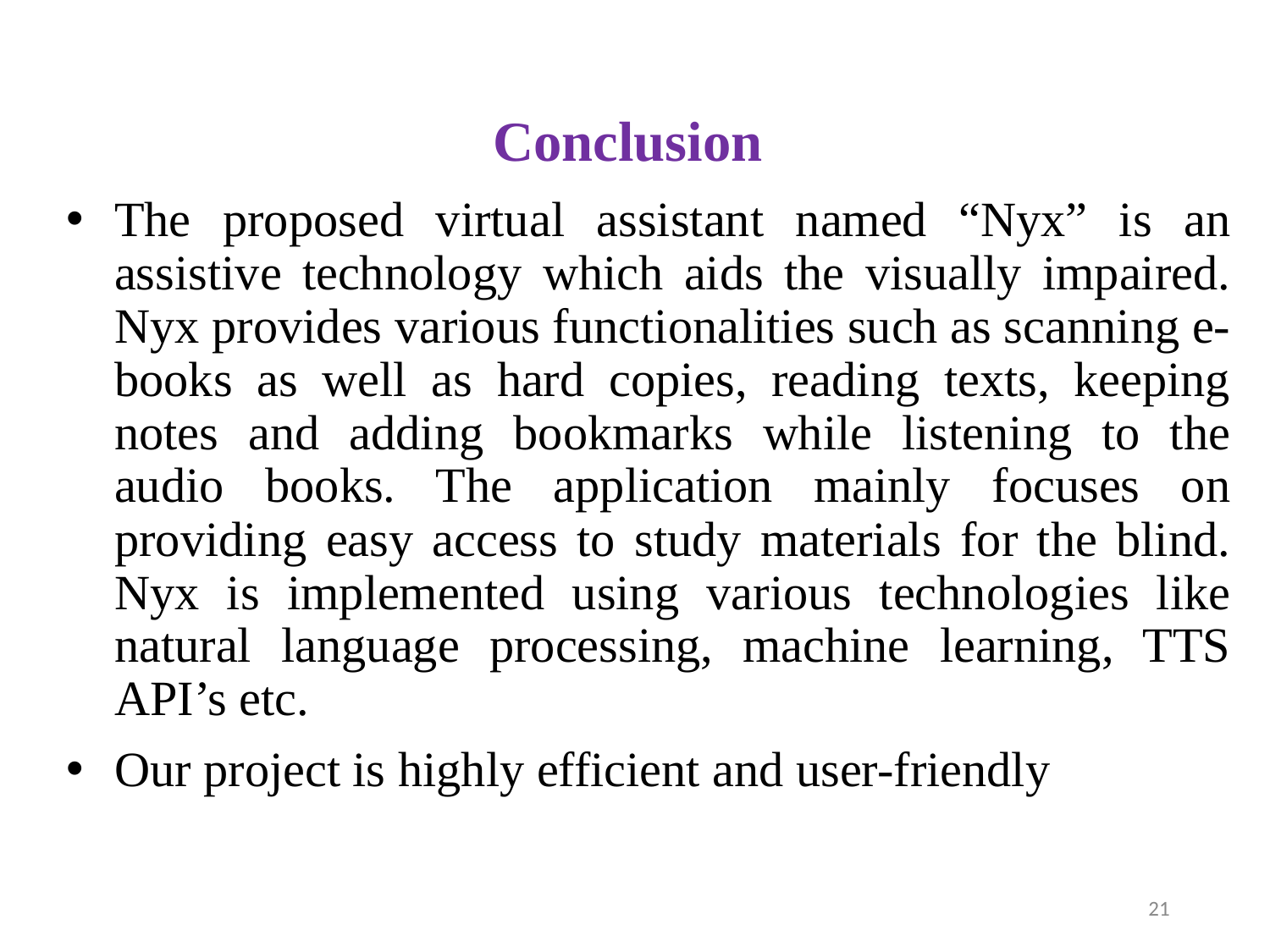

# Conclusion
The proposed virtual assistant named “Nyx” is an assistive technology which aids the visually impaired. Nyx provides various functionalities such as scanning e-books as well as hard copies, reading texts, keeping notes and adding bookmarks while listening to the audio books. The application mainly focuses on providing easy access to study materials for the blind. Nyx is implemented using various technologies like natural language processing, machine learning, TTS API’s etc.
Our project is highly efficient and user-friendly
21